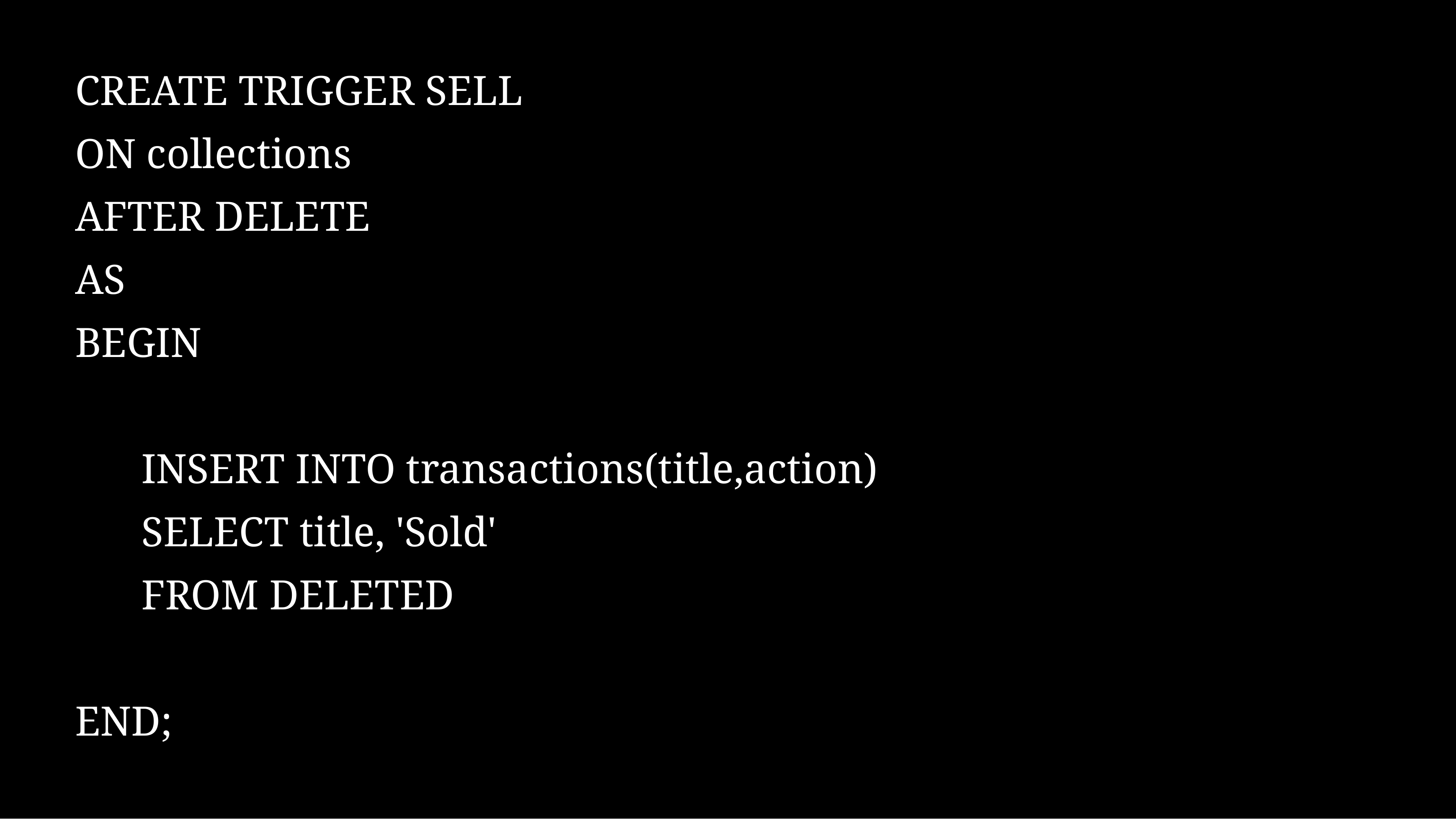

# CREATE TRIGGER SELL ON collections AFTER DELETE AS BEGIN INSERT INTO transactions(title,action) SELECT title, 'Sold' FROM DELETED END;